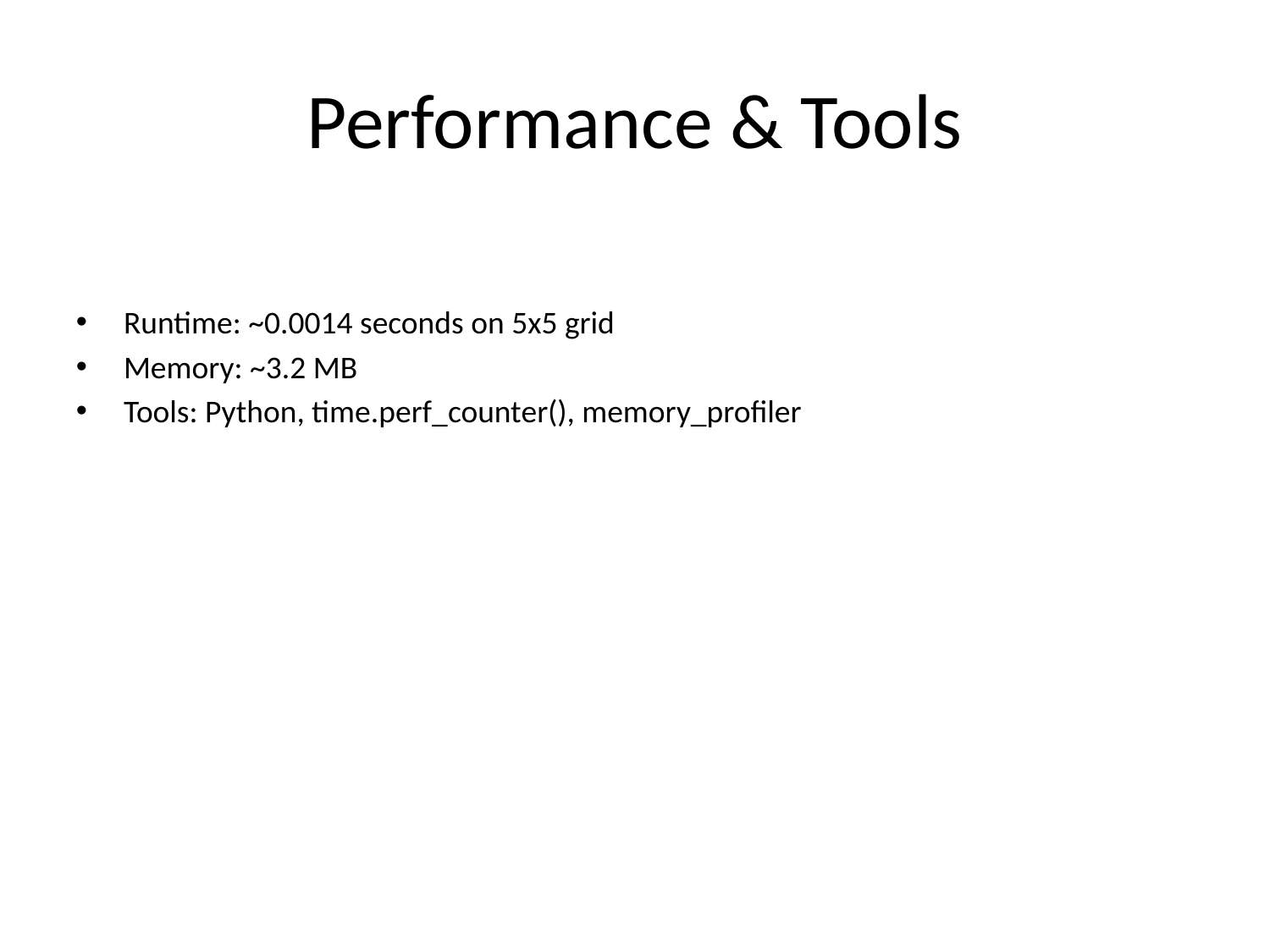

# Performance & Tools

Runtime: ~0.0014 seconds on 5x5 grid
Memory: ~3.2 MB
Tools: Python, time.perf_counter(), memory_profiler